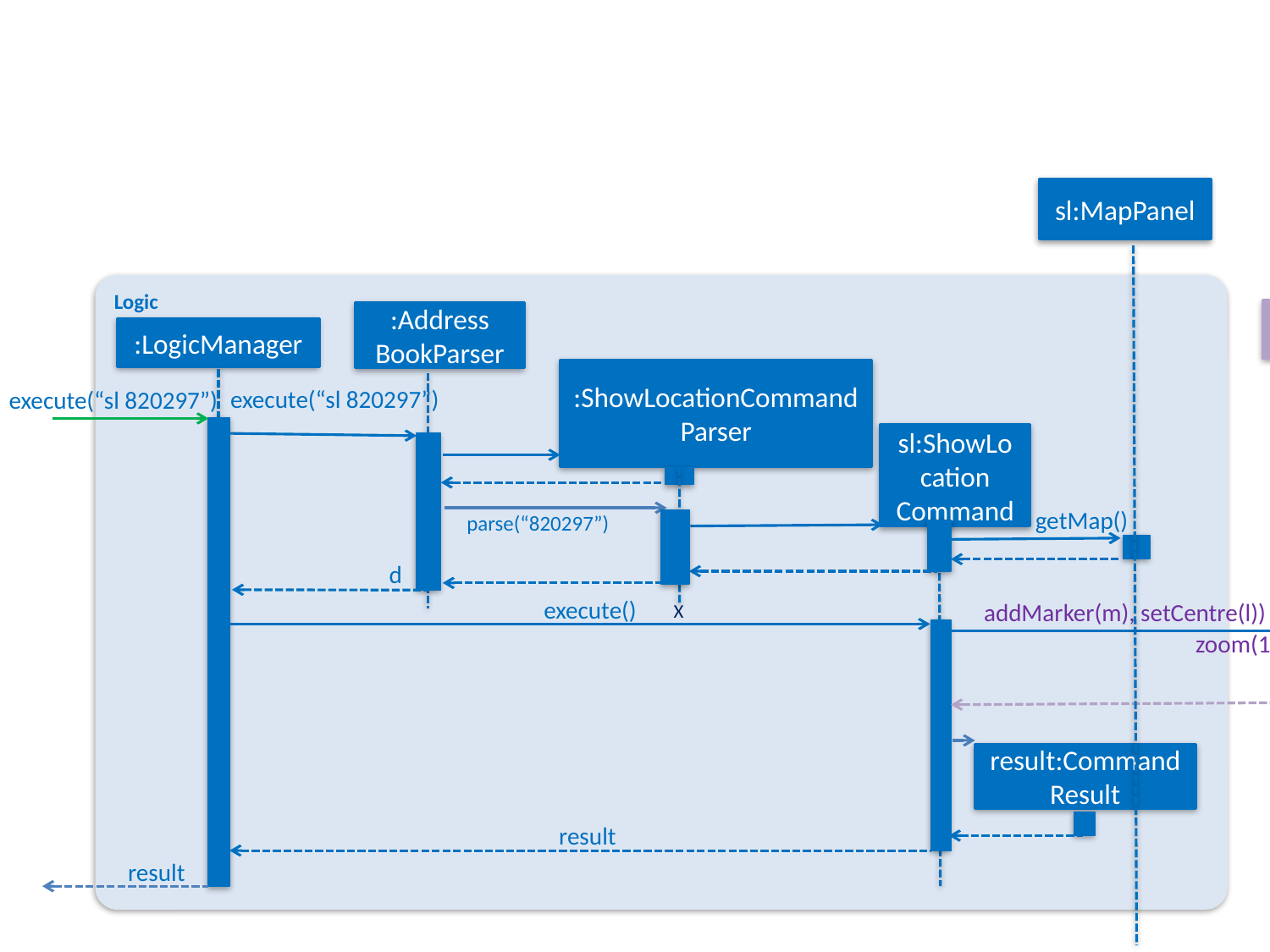

sl:MapPanel
Logic
:GMAPSFX
:Address
BookParser
:LogicManager
:ShowLocationCommand
Parser
execute(“sl 820297”)
execute(“sl 820297”)

sl:ShowLocation
Command

getMap()
parse(“820297”)

d
X
execute()
addMarker(m), setCentre(l))

zoom(10))

result:Command Result

result
result